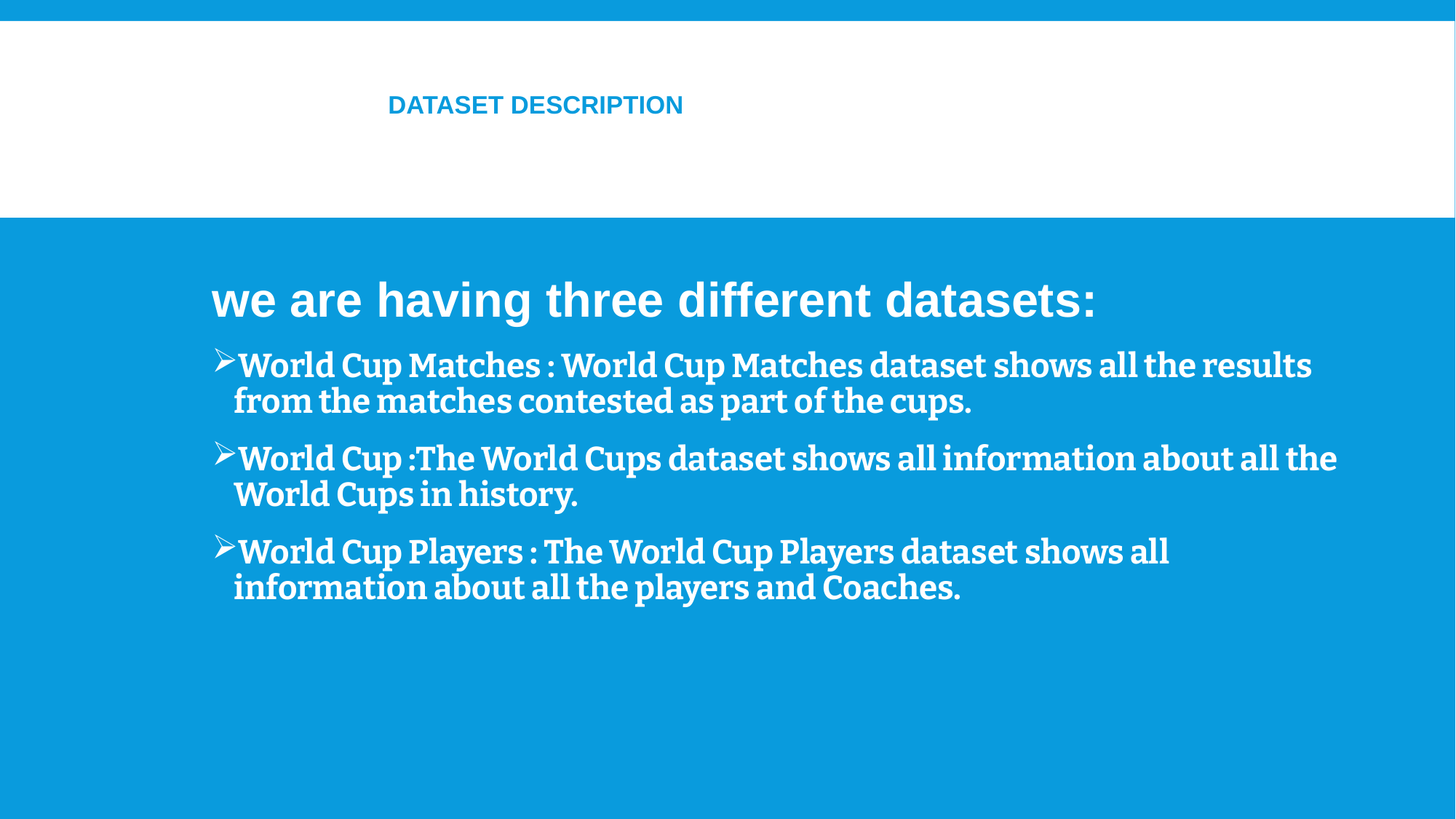

# Dataset Description
we are having three different datasets:
World Cup Matches : World Cup Matches dataset shows all the results from the matches contested as part of the cups.
World Cup :The World Cups dataset shows all information about all the World Cups in history.
World Cup Players : The World Cup Players dataset shows all information about all the players and Coaches.